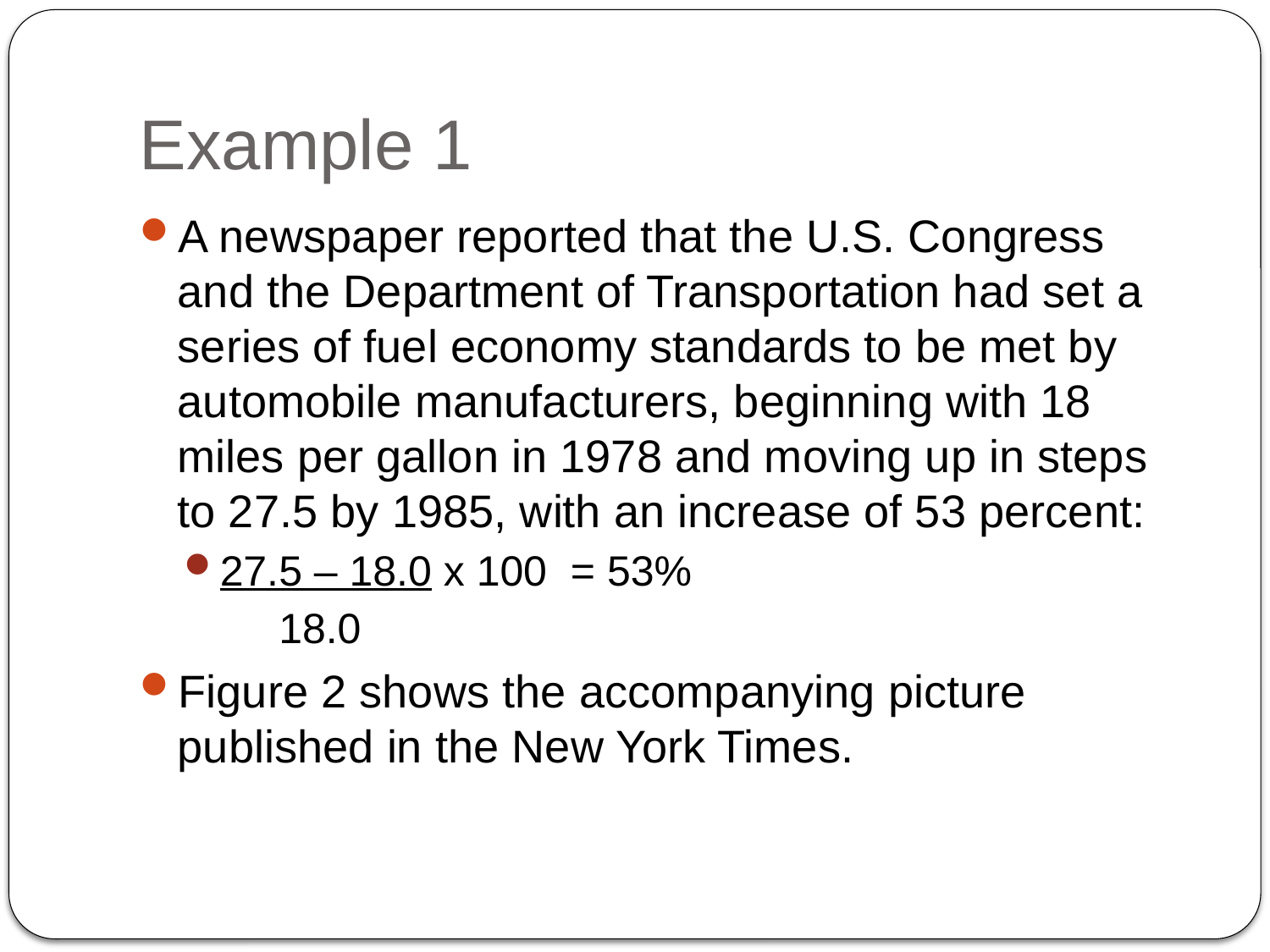

# Example 1
A newspaper reported that the U.S. Congress and the Department of Transportation had set a series of fuel economy standards to be met by automobile manufacturers, beginning with 18 miles per gallon in 1978 and moving up in steps to 27.5 by 1985, with an increase of 53 percent:
27.5 – 18.0 x 100  = 53%
        18.0
Figure 2 shows the accompanying picture published in the New York Times.